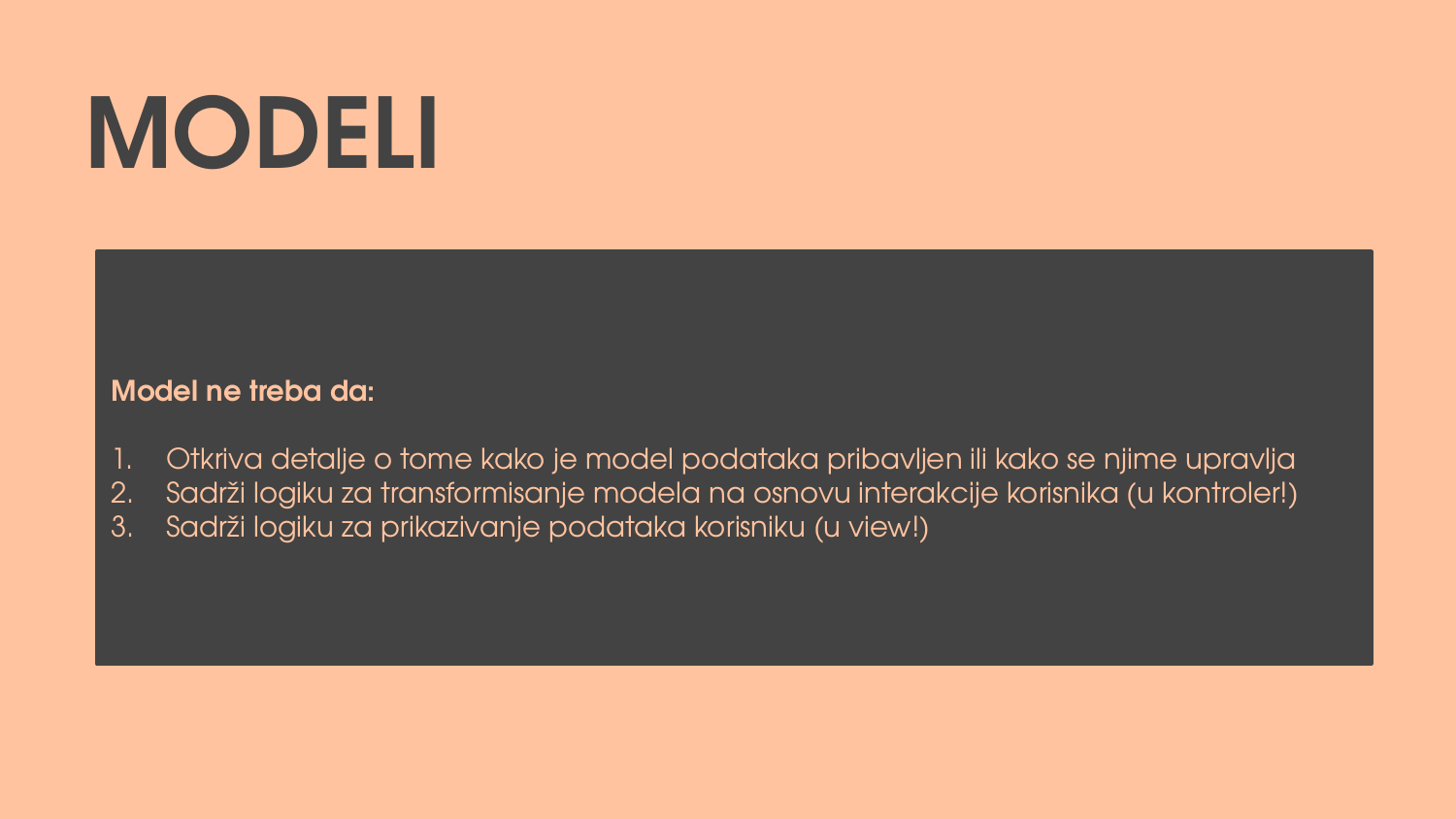

# MODELI
Model ne treba da:

Otkriva detalje o tome kako je model podataka pribavljen ili kako se njime upravlja
Sadrži logiku za transformisanje modela na osnovu interakcije korisnika (u kontroler!)
Sadrži logiku za prikazivanje podataka korisniku (u view!)